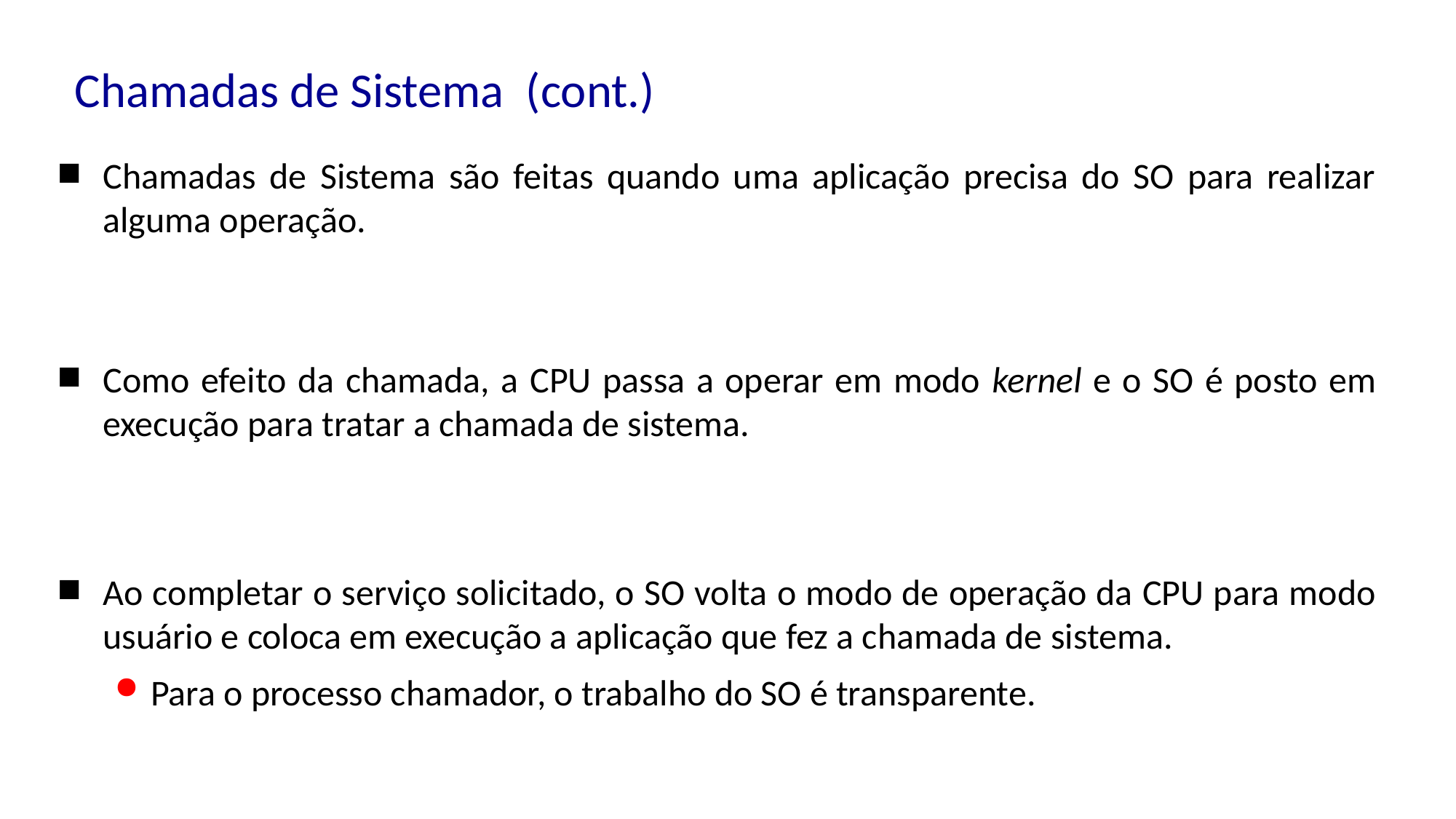

# Chamadas de Sistema  (cont.)
Chamadas de Sistema são feitas quando uma aplicação precisa do SO para realizar alguma operação.

Como efeito da chamada, a CPU passa a operar em modo kernel e o SO é posto em execução para tratar a chamada de sistema.

Ao completar o serviço solicitado, o SO volta o modo de operação da CPU para modo usuário e coloca em execução a aplicação que fez a chamada de sistema.
Para o processo chamador, o trabalho do SO é transparente.